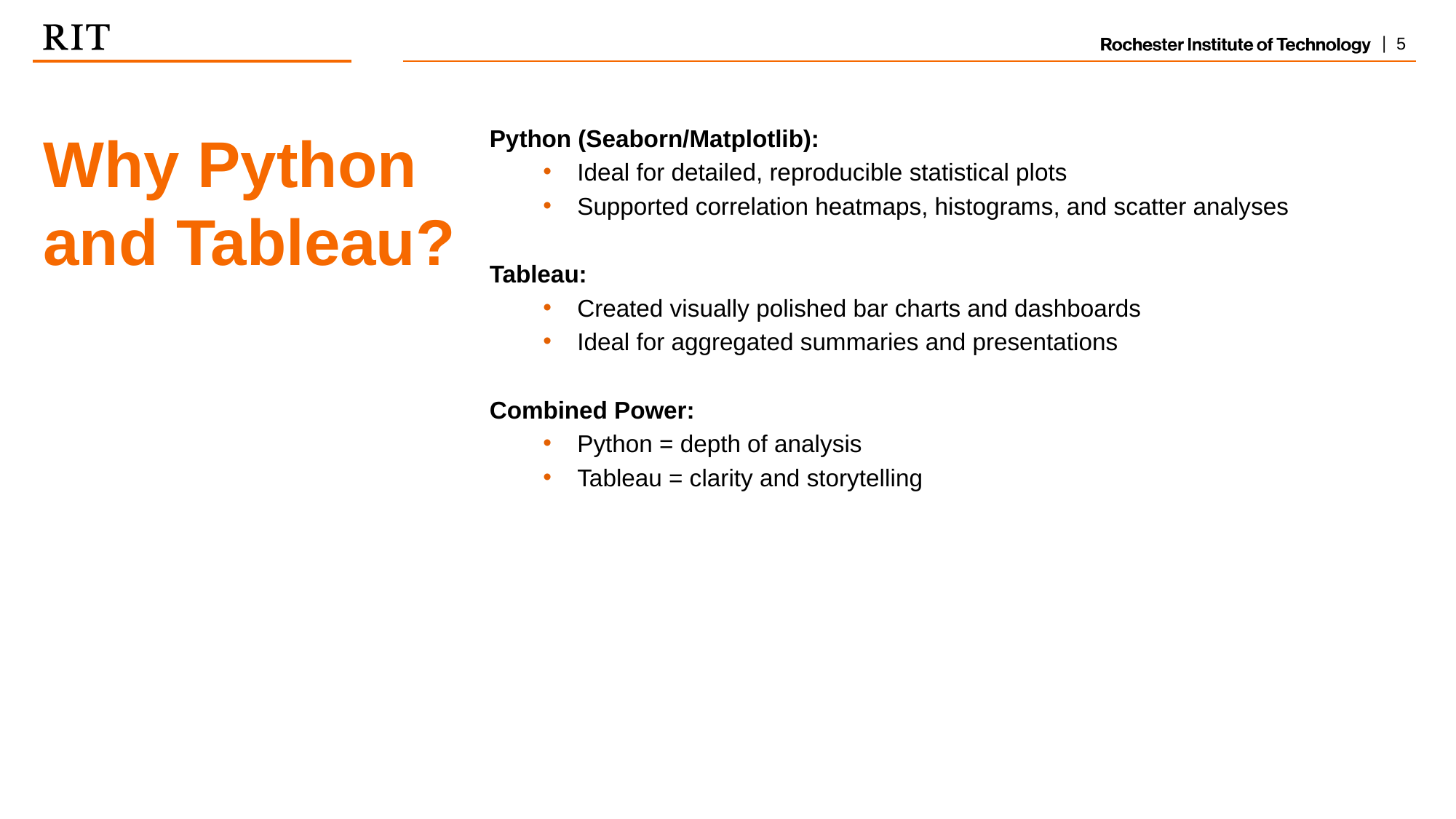

# Why Python and Tableau?
Python (Seaborn/Matplotlib):
Ideal for detailed, reproducible statistical plots
Supported correlation heatmaps, histograms, and scatter analyses

Tableau:
Created visually polished bar charts and dashboards
Ideal for aggregated summaries and presentations

Combined Power:
Python = depth of analysis
Tableau = clarity and storytelling